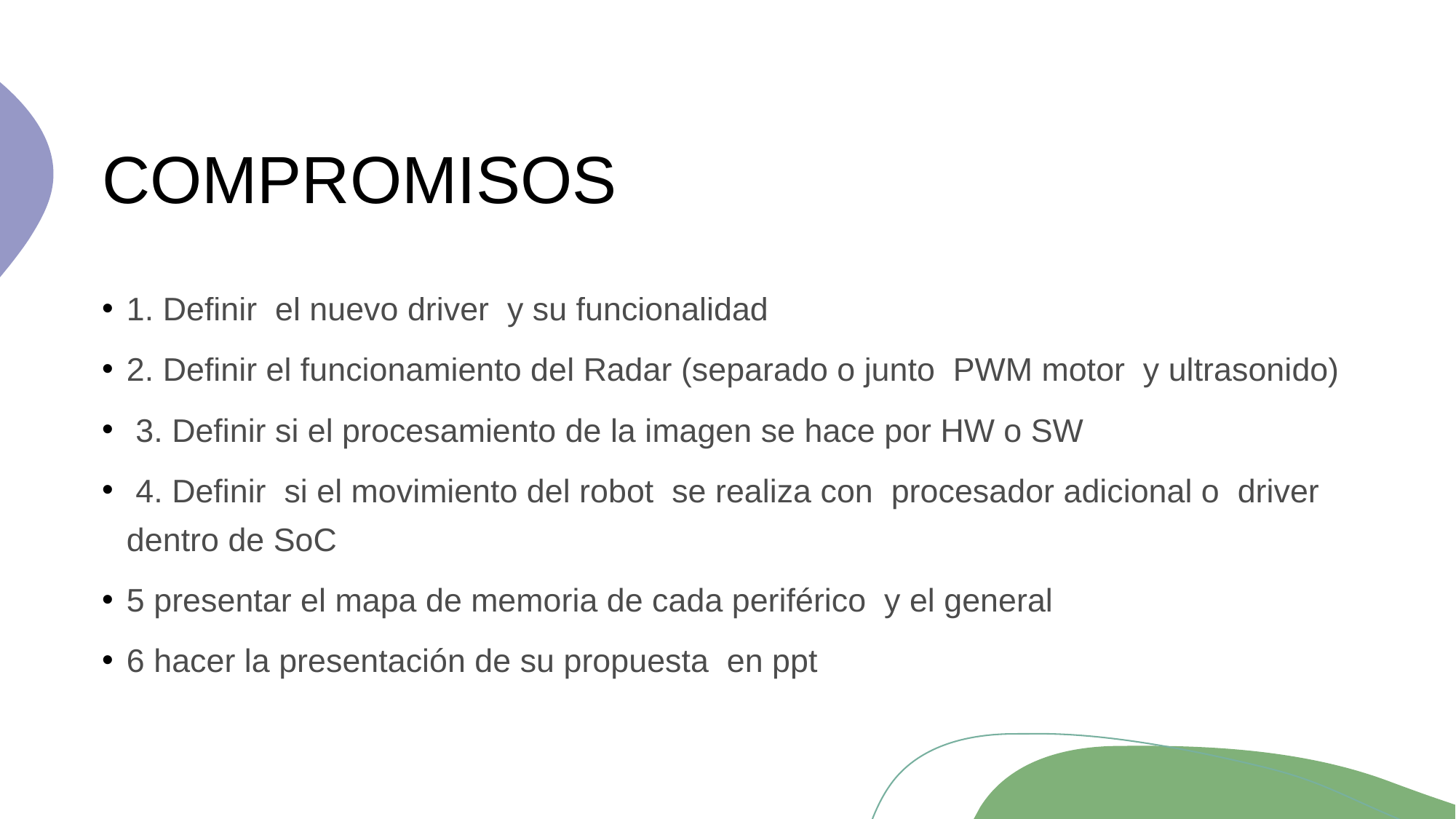

# COMPROMISOS
1. Definir  el nuevo driver  y su funcionalidad
2. Definir el funcionamiento del Radar (separado o junto  PWM motor  y ultrasonido)
 3. Definir si el procesamiento de la imagen se hace por HW o SW
 4. Definir  si el movimiento del robot  se realiza con  procesador adicional o  driver dentro de SoC
5 presentar el mapa de memoria de cada periférico  y el general
6 hacer la presentación de su propuesta  en ppt